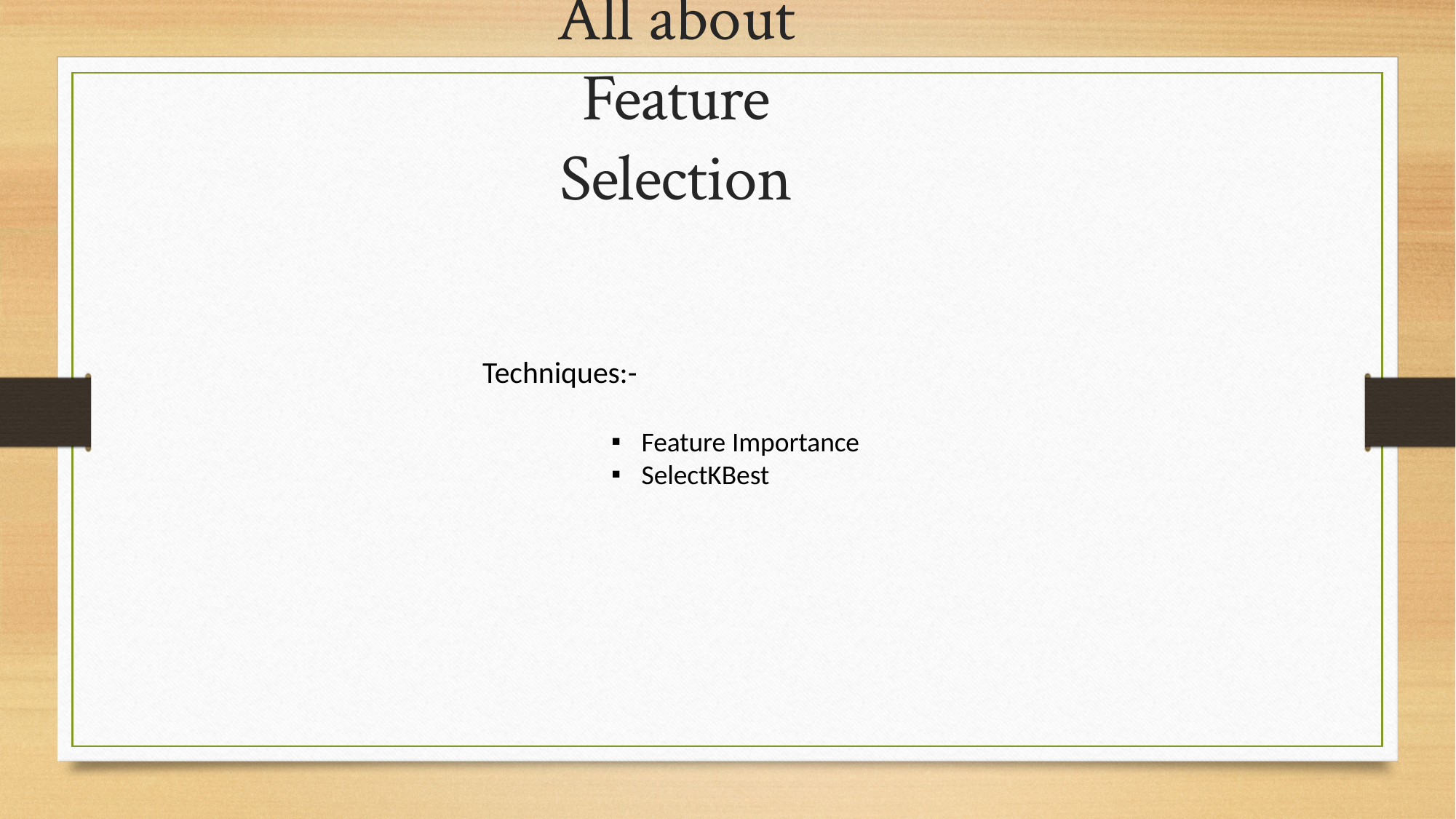

# All about Feature Selection
Techniques:-

Feature Importance
SelectKBest